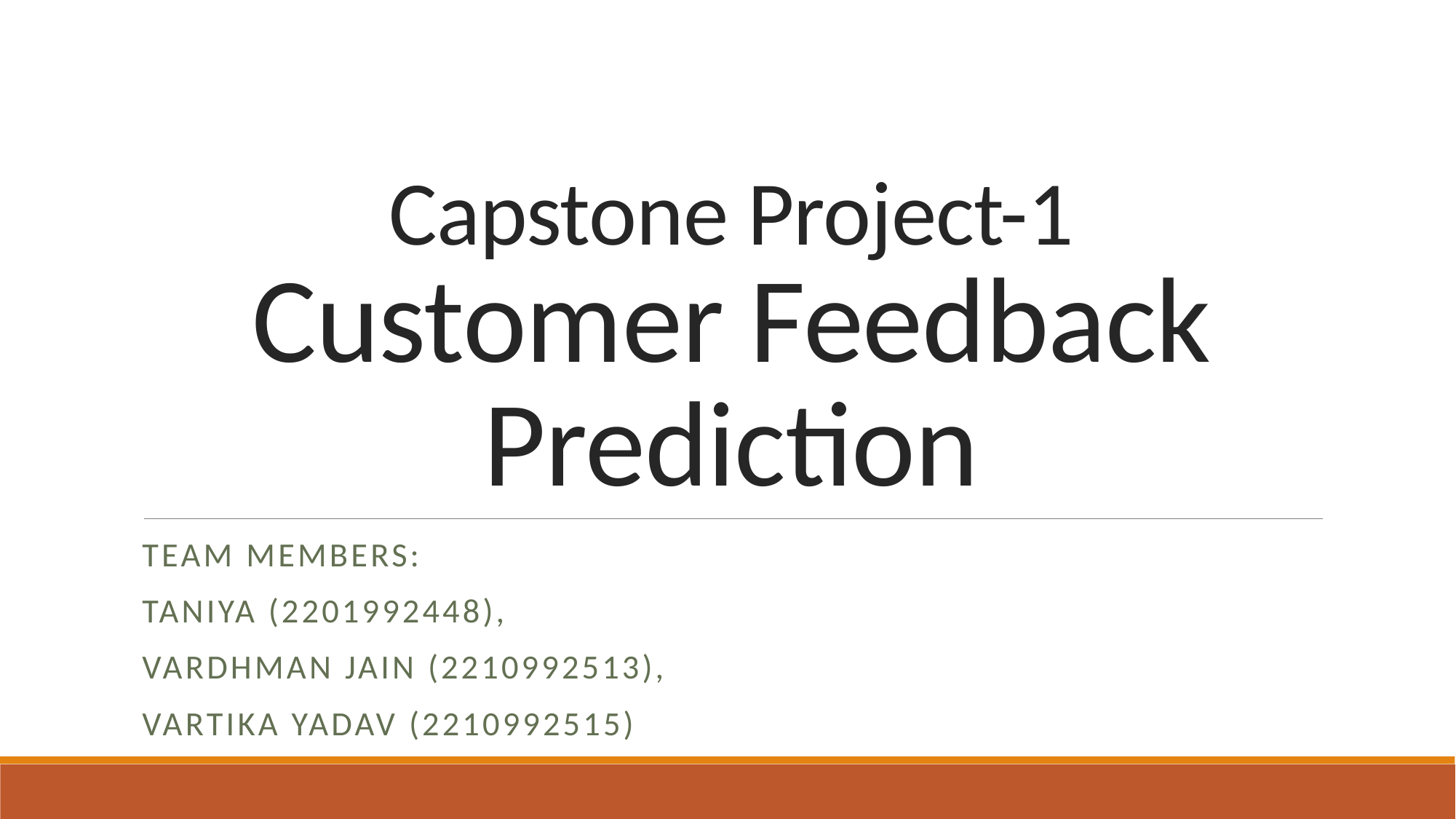

# Capstone Project-1 Customer Feedback Prediction
Team members:
Taniya (2201992448),
Vardhman jain (2210992513),
Vartika Yadav (2210992515)